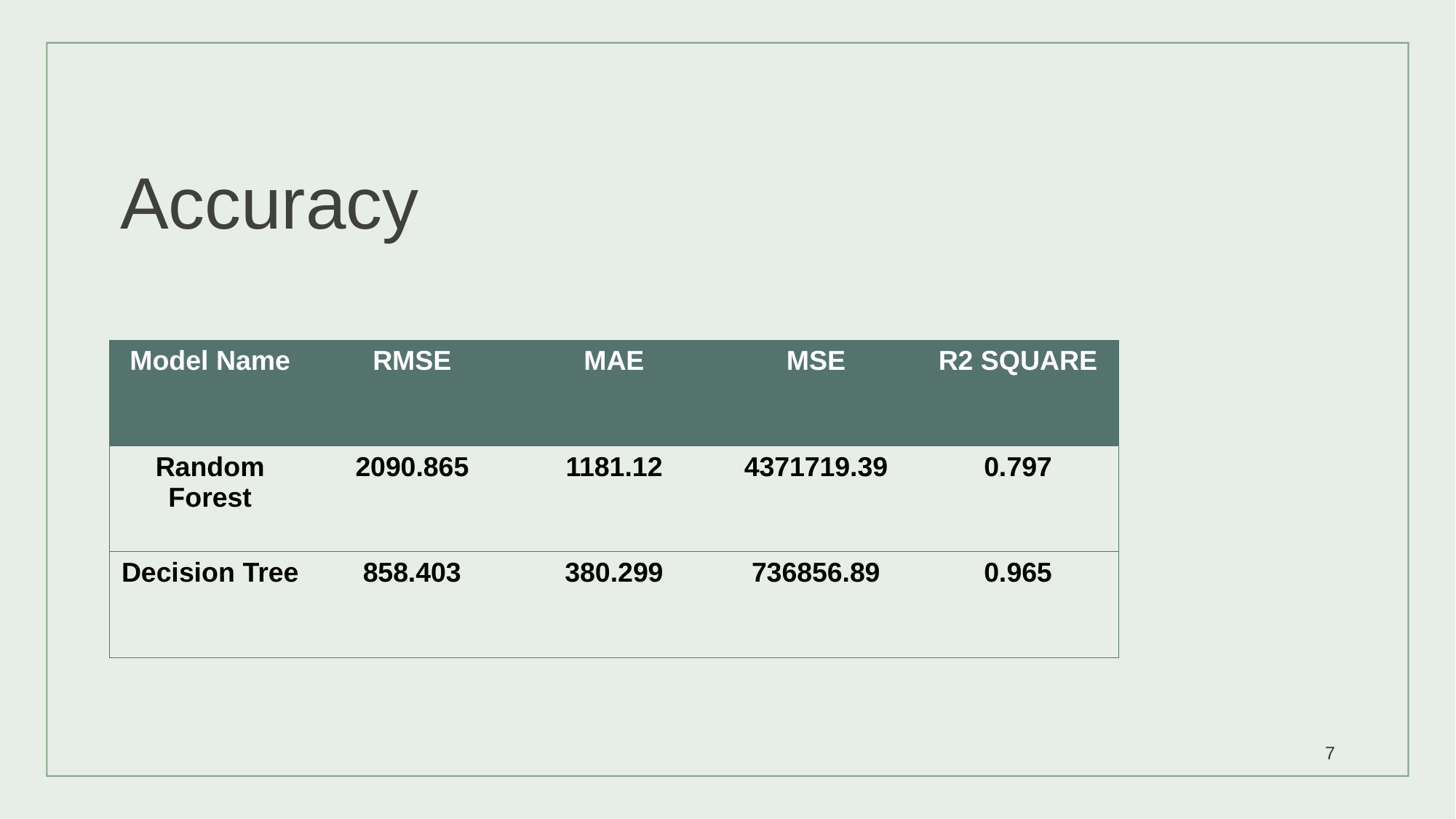

# Accuracy
| Model Name | RMSE | MAE | MSE | R2 SQUARE |
| --- | --- | --- | --- | --- |
| Random Forest | 2090.865 | 1181.12 | 4371719.39 | 0.797 |
| Decision Tree | 858.403 | 380.299 | 736856.89 | 0.965 |
7